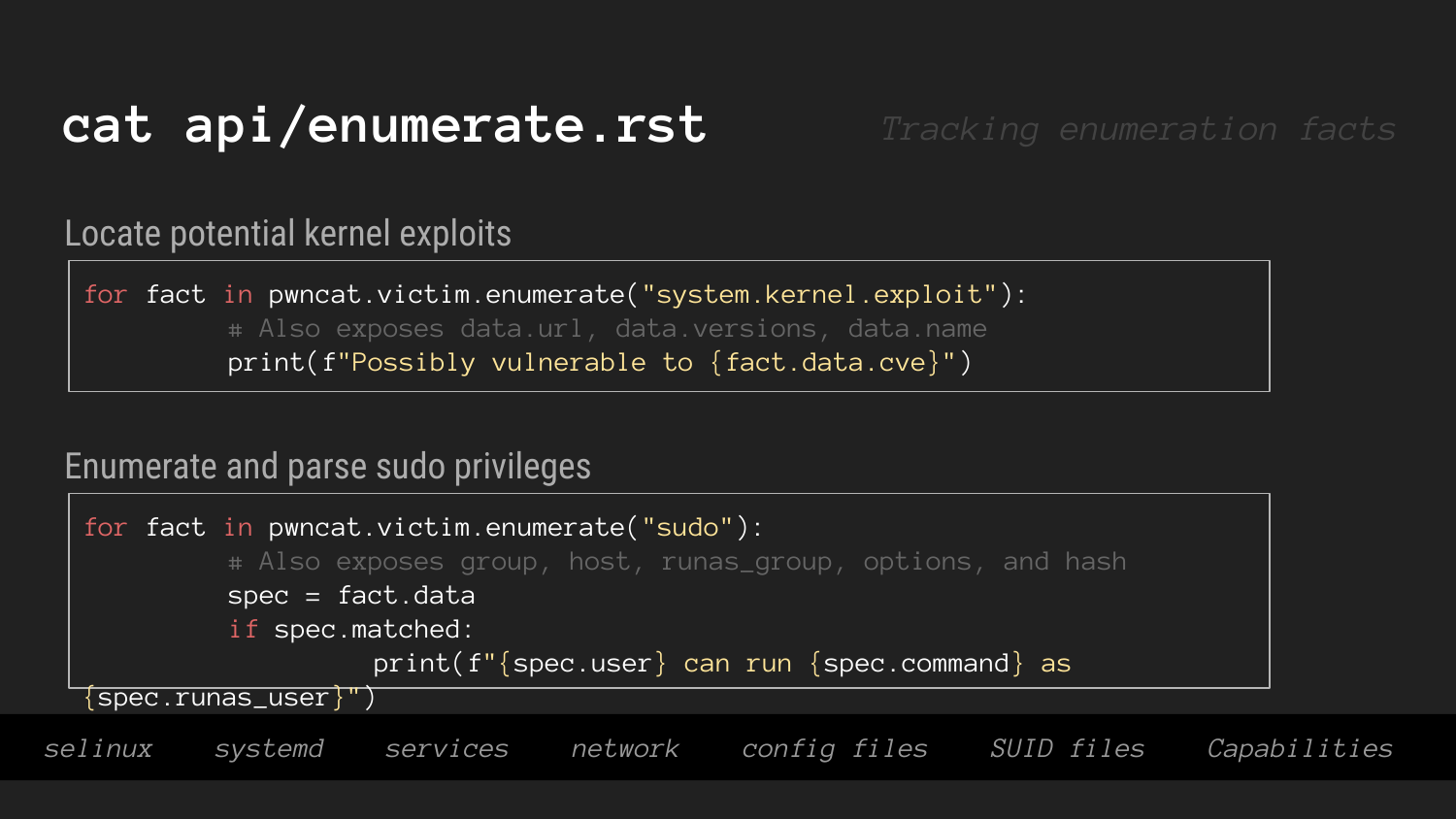

# cat api/enumerate.rst
Tracking enumeration facts
Locate potential kernel exploits
for fact in pwncat.victim.enumerate("system.kernel.exploit"):
	# Also exposes data.url, data.versions, data.name
	print(f"Possibly vulnerable to {fact.data.cve}")
Enumerate and parse sudo privileges
for fact in pwncat.victim.enumerate("sudo"):
	# Also exposes group, host, runas_group, options, and hash
	spec = fact.data
	if spec.matched:
		print(f"{spec.user} can run {spec.command} as {spec.runas_user}")
  selinux    systemd    services    network    config files    SUID files    Capabilities